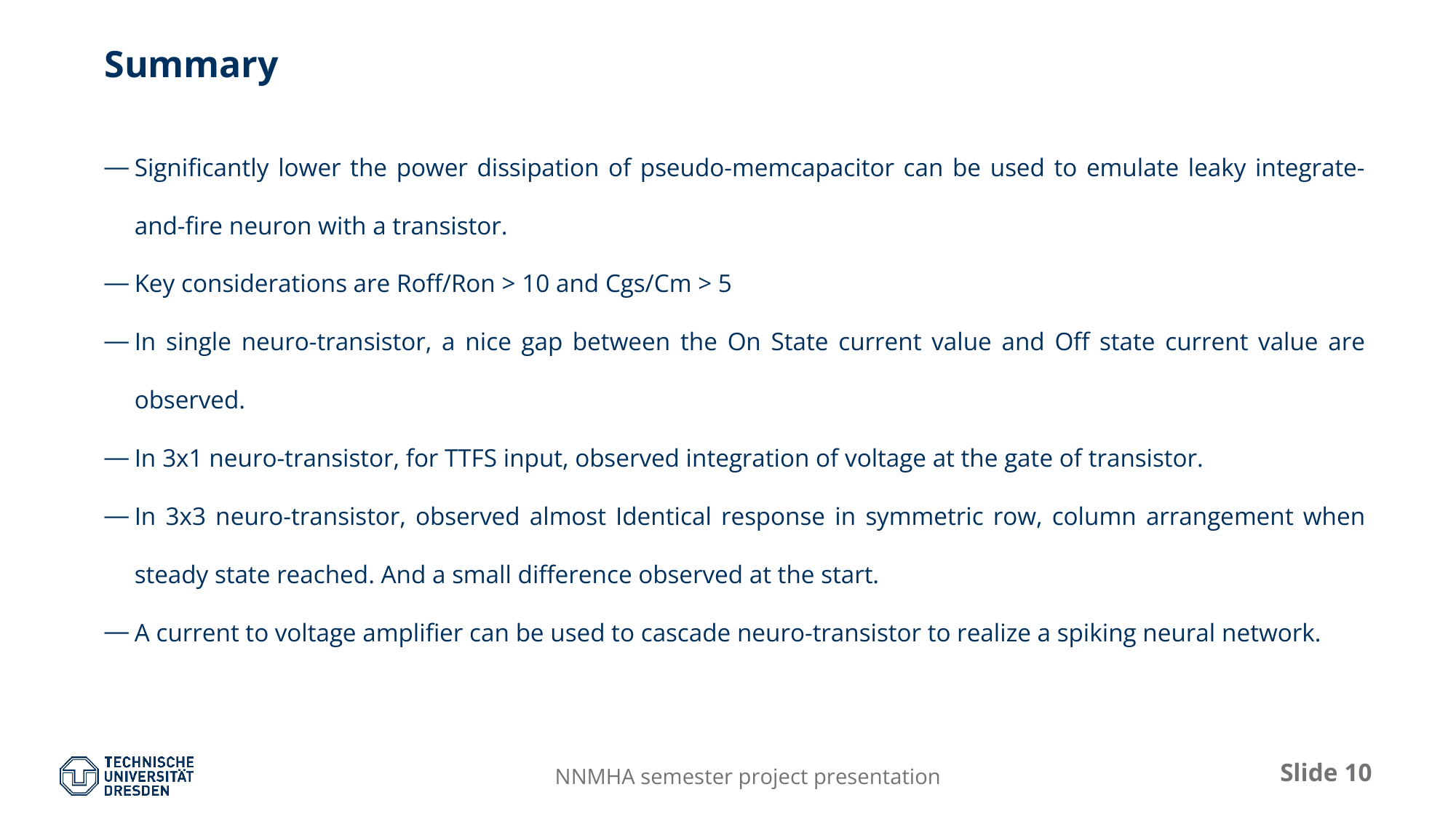

# Summary
Significantly lower the power dissipation of pseudo-memcapacitor can be used to emulate leaky integrate-and-fire neuron with a transistor.
Key considerations are Roff/Ron > 10 and Cgs/Cm > 5
In single neuro-transistor, a nice gap between the On State current value and Off state current value are observed.
In 3x1 neuro-transistor, for TTFS input, observed integration of voltage at the gate of transistor.
In 3x3 neuro-transistor, observed almost Identical response in symmetric row, column arrangement when steady state reached. And a small difference observed at the start.
A current to voltage amplifier can be used to cascade neuro-transistor to realize a spiking neural network.